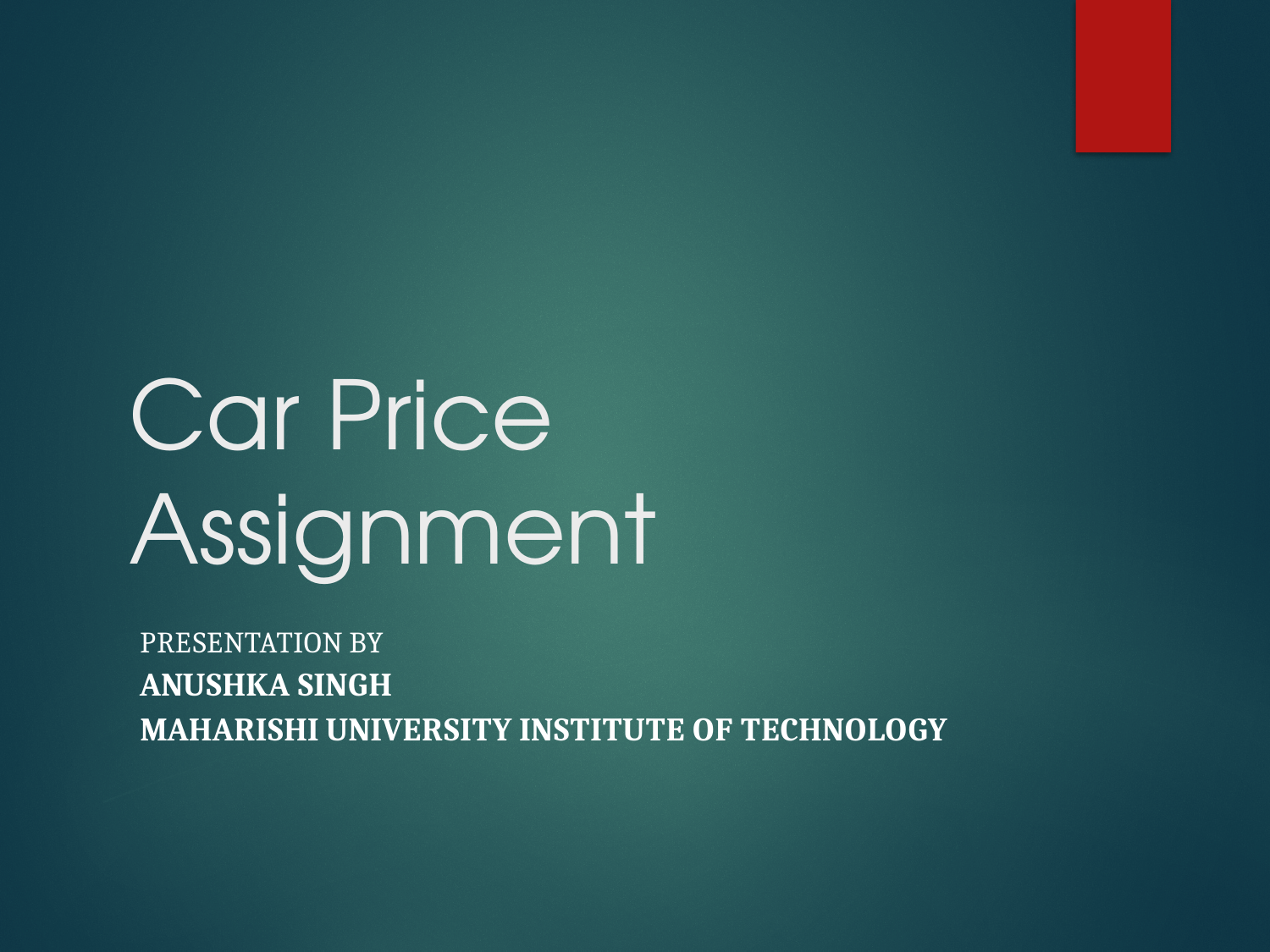

# Car Price Assignment
Presentation By
Anushka Singh
Maharishi University Institute of Technology